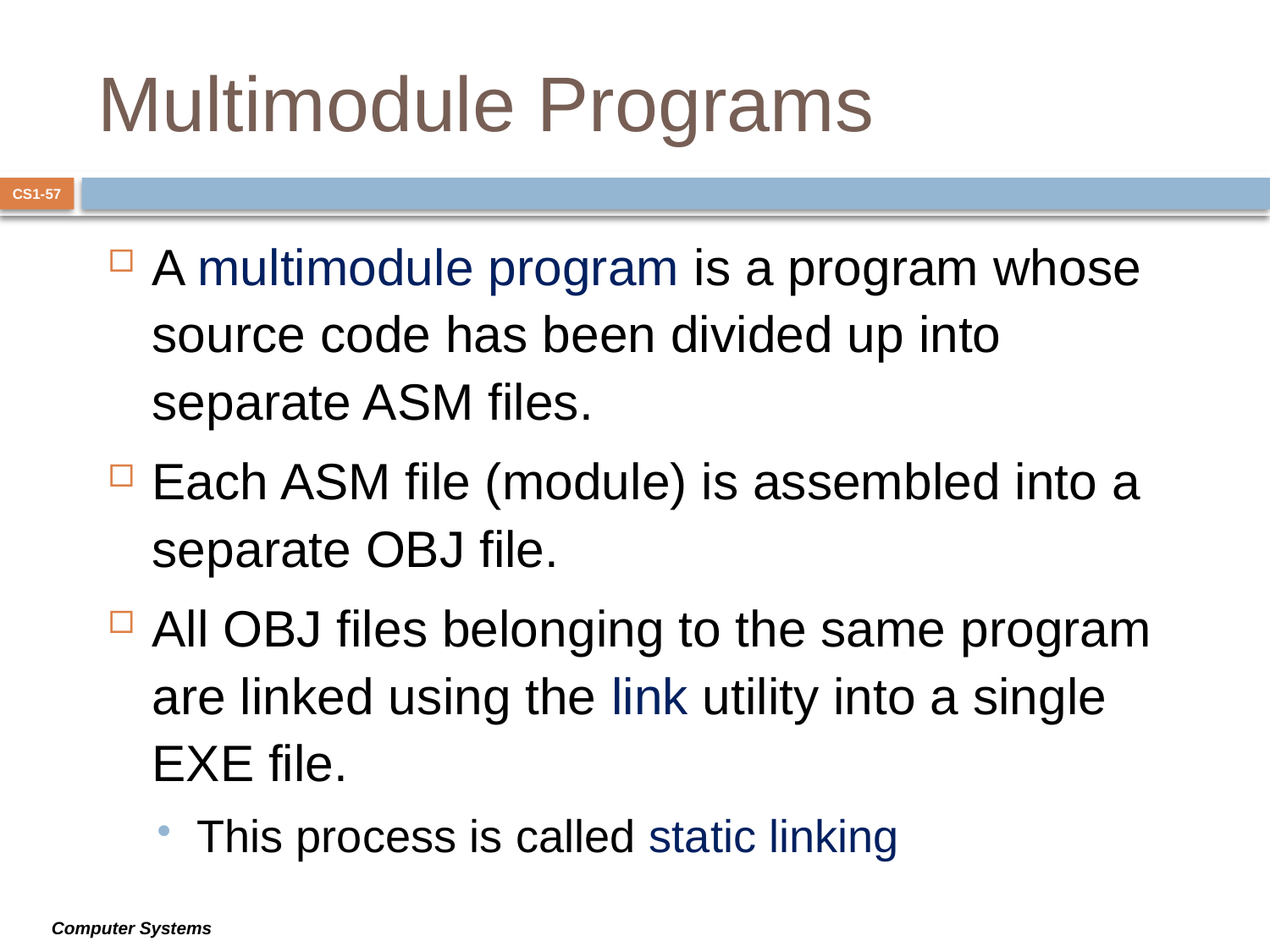

# Multimodule Programs
CS1-57
A multimodule program is a program whose source code has been divided up into separate ASM files.
Each ASM file (module) is assembled into a separate OBJ file.
All OBJ files belonging to the same program are linked using the link utility into a single EXE file.
This process is called static linking